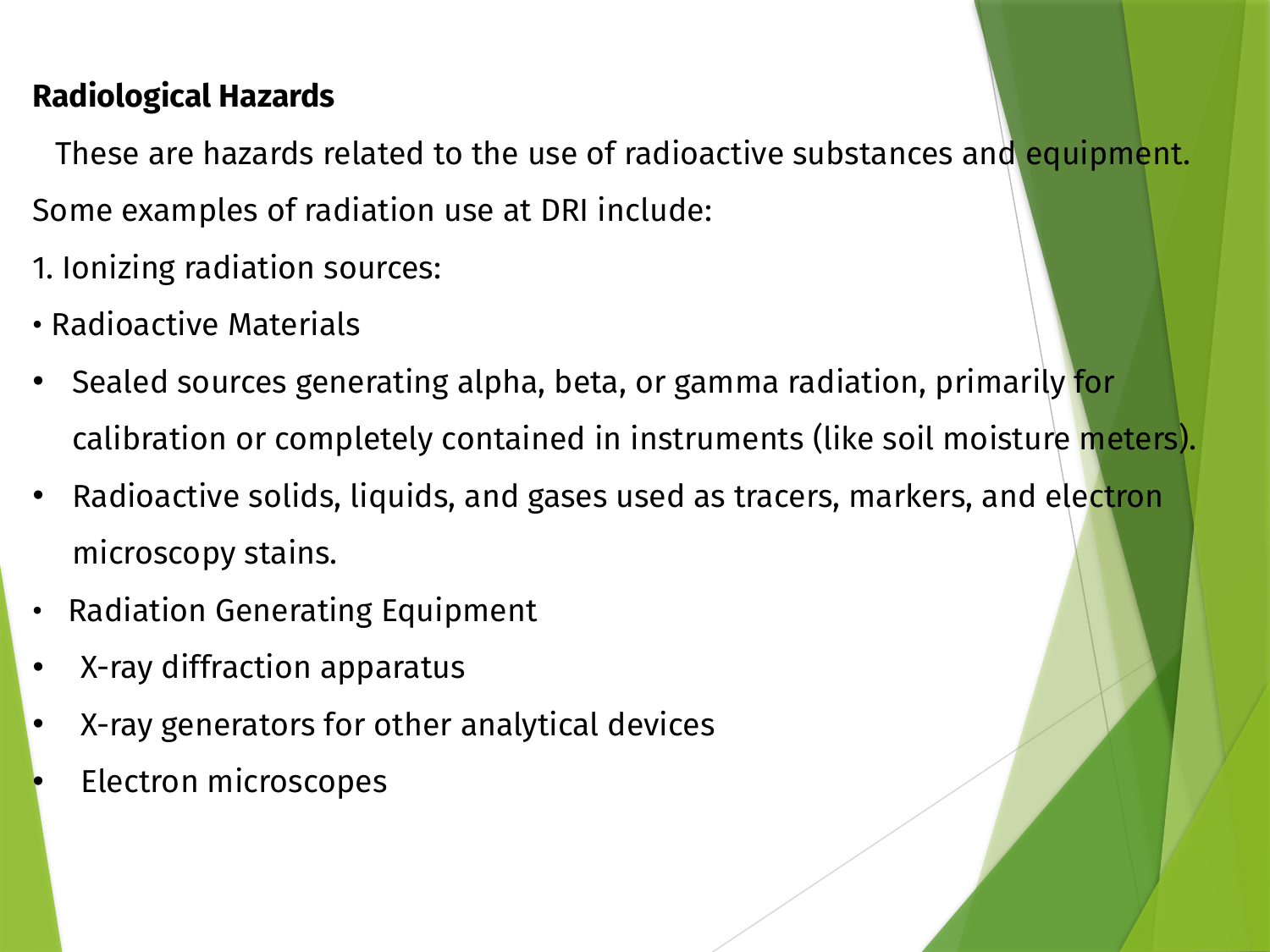

Radiological Hazards
   These are hazards related to the use of radioactive substances and equipment.
Some examples of radiation use at DRI include:
1. Ionizing radiation sources:
• Radioactive Materials
Sealed sources generating alpha, beta, or gamma radiation, primarily for calibration or completely contained in instruments (like soil moisture meters).
Radioactive solids, liquids, and gases used as tracers, markers, and electron microscopy stains.
•   Radiation Generating Equipment
 X-ray diffraction apparatus
 X-ray generators for other analytical devices
 Electron microscopes